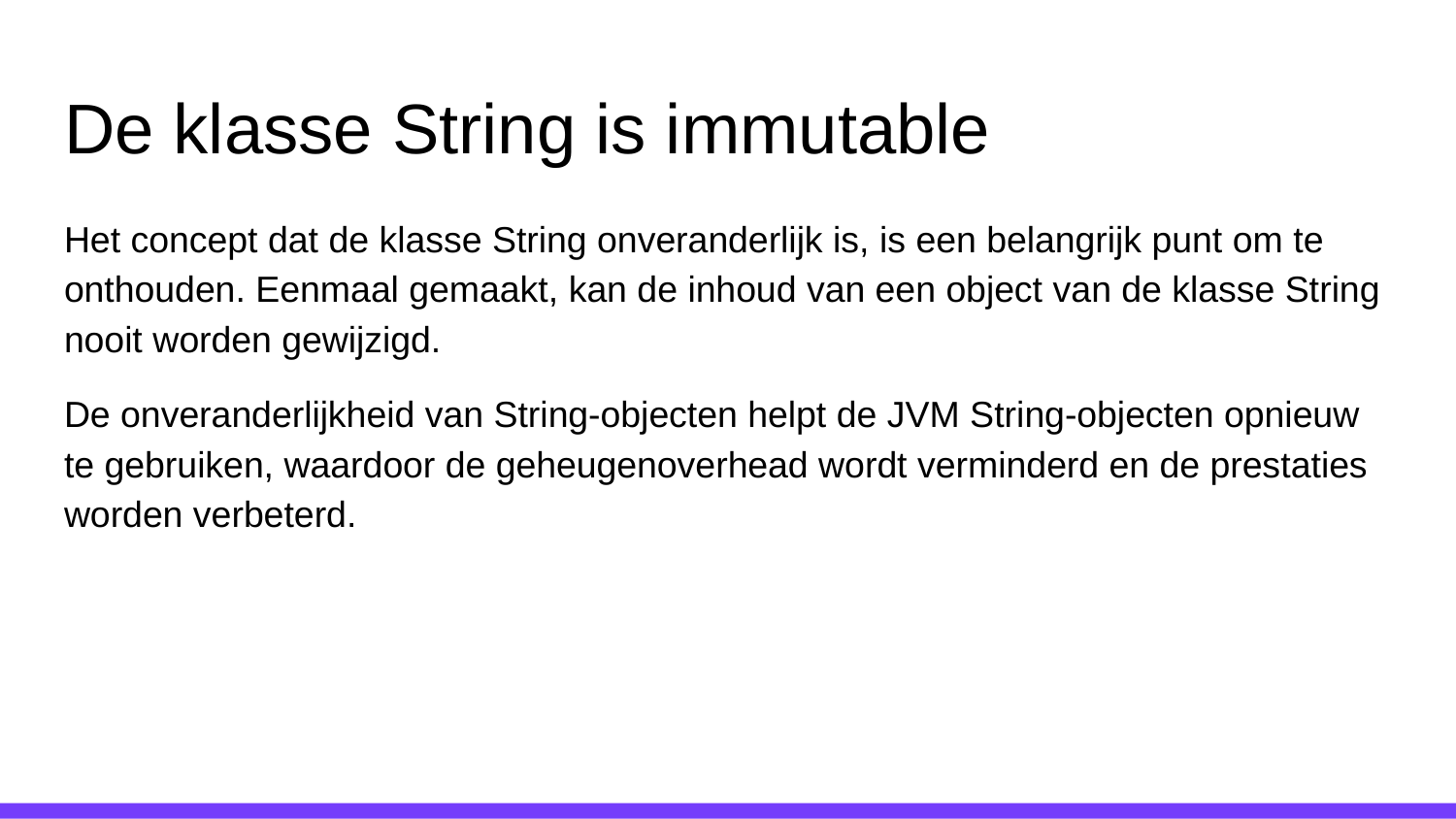

# De klasse String is immutable
Het concept dat de klasse String onveranderlijk is, is een belangrijk punt om te onthouden. Eenmaal gemaakt, kan de inhoud van een object van de klasse String nooit worden gewijzigd.
De onveranderlijkheid van String-objecten helpt de JVM String-objecten opnieuw te gebruiken, waardoor de geheugenoverhead wordt verminderd en de prestaties worden verbeterd.